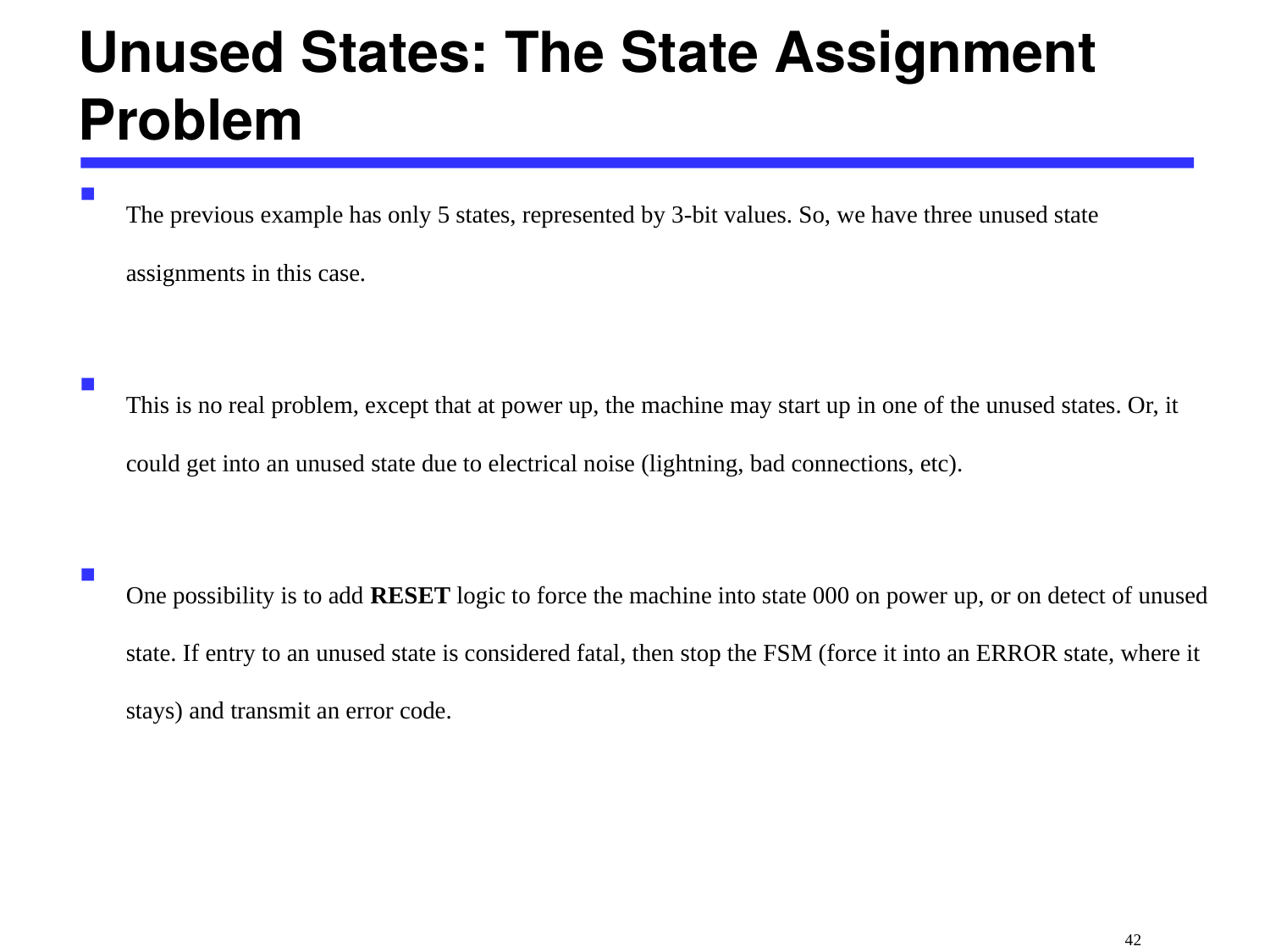

# Unused States: The State Assignment Problem
The previous example has only 5 states, represented by 3-bit values. So, we have three unused state assignments in this case.

This is no real problem, except that at power up, the machine may start up in one of the unused states. Or, it could get into an unused state due to electrical noise (lightning, bad connections, etc).

One possibility is to add RESET logic to force the machine into state 000 on power up, or on detect of unused state. If entry to an unused state is considered fatal, then stop the FSM (force it into an ERROR state, where it stays) and transmit an error code.
                           42